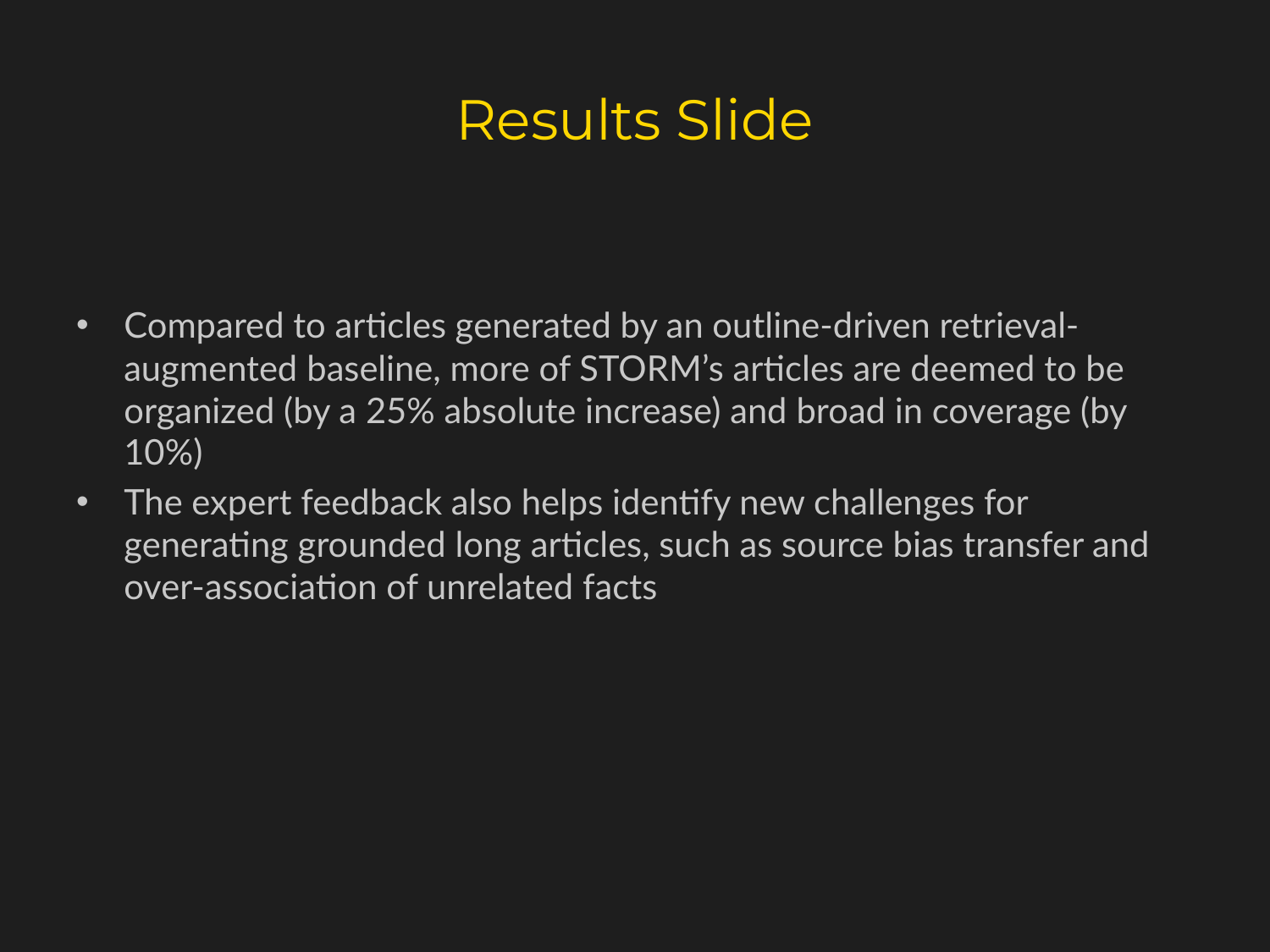

# Results Slide

Compared to articles generated by an outline-driven retrieval-augmented baseline, more of STORM’s articles are deemed to be organized (by a 25% absolute increase) and broad in coverage (by 10%)
The expert feedback also helps identify new challenges for generating grounded long articles, such as source bias transfer and over-association of unrelated facts